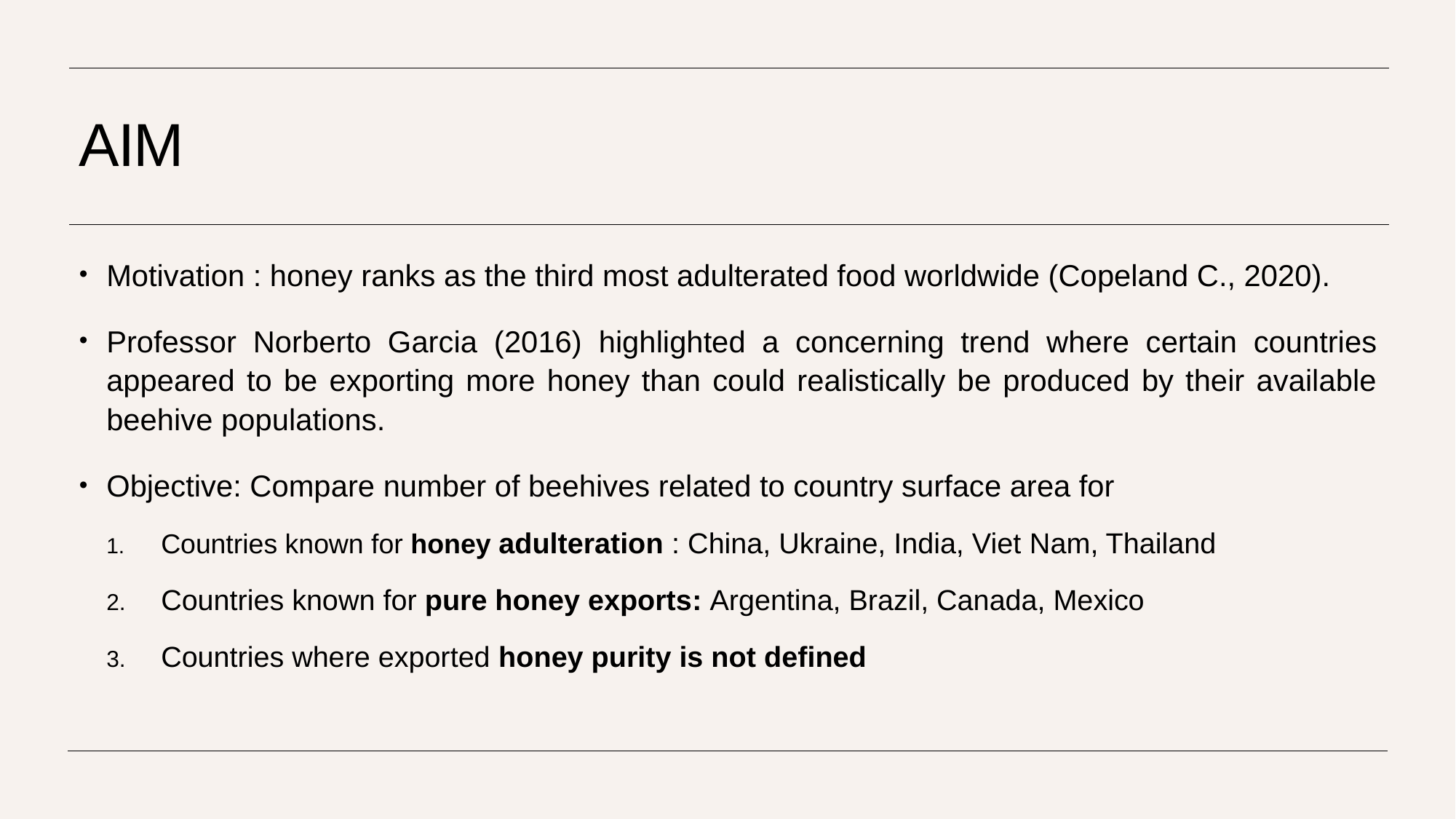

# AIM
Motivation : honey ranks as the third most adulterated food worldwide (Copeland C., 2020).
Professor Norberto Garcia (2016) highlighted a concerning trend where certain countries appeared to be exporting more honey than could realistically be produced by their available beehive populations.
Objective: Compare number of beehives related to country surface area for
Countries known for honey adulteration : China, Ukraine, India, Viet Nam, Thailand
Countries known for pure honey exports: Argentina, Brazil, Canada, Mexico
Countries where exported honey purity is not defined